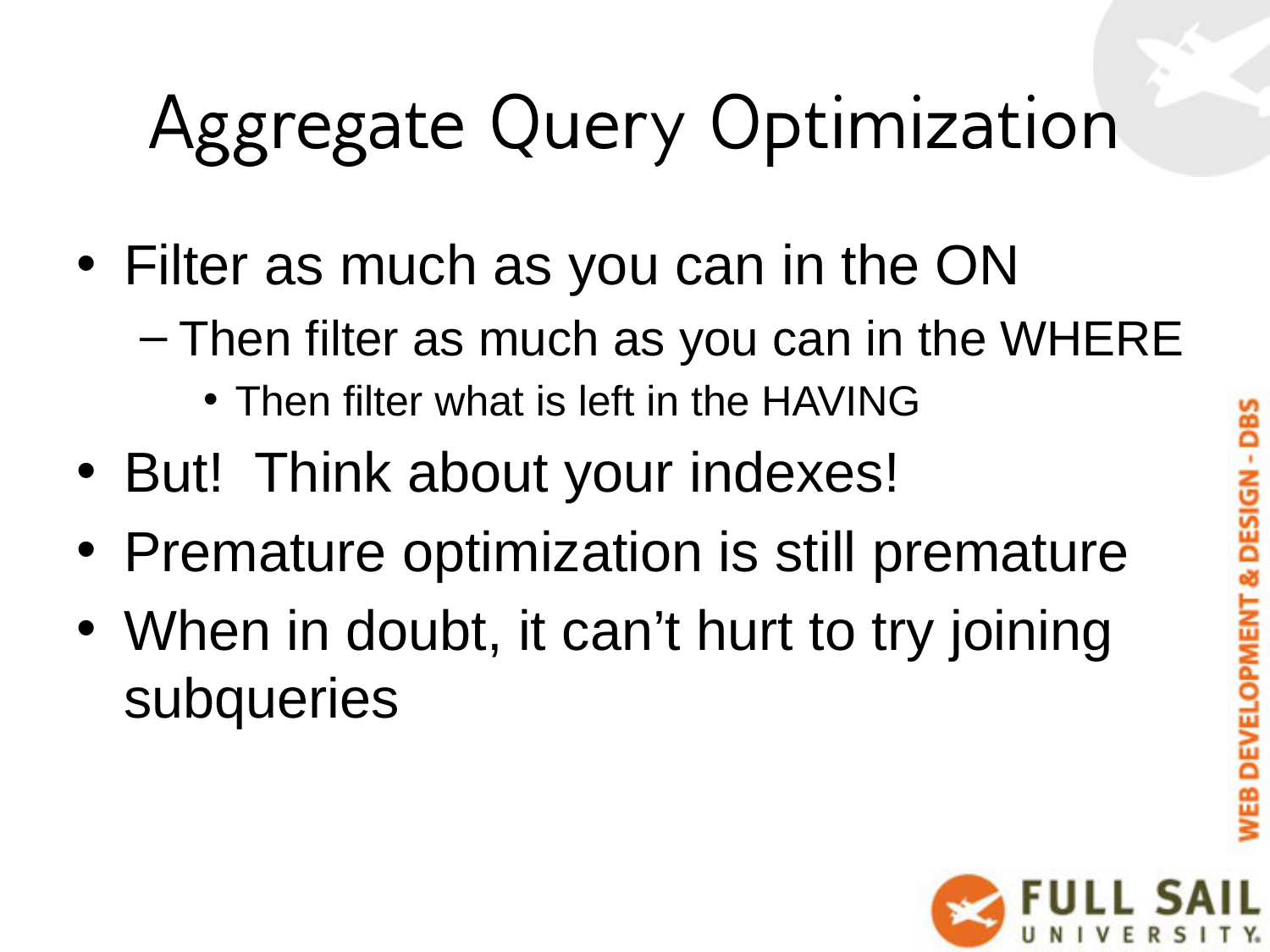

# Aggregate Query Optimization
Filter as much as you can in the ON
Then filter as much as you can in the WHERE
Then filter what is left in the HAVING
But!  Think about your indexes!
Premature optimization is still premature
When in doubt, it can’t hurt to try joining subqueries